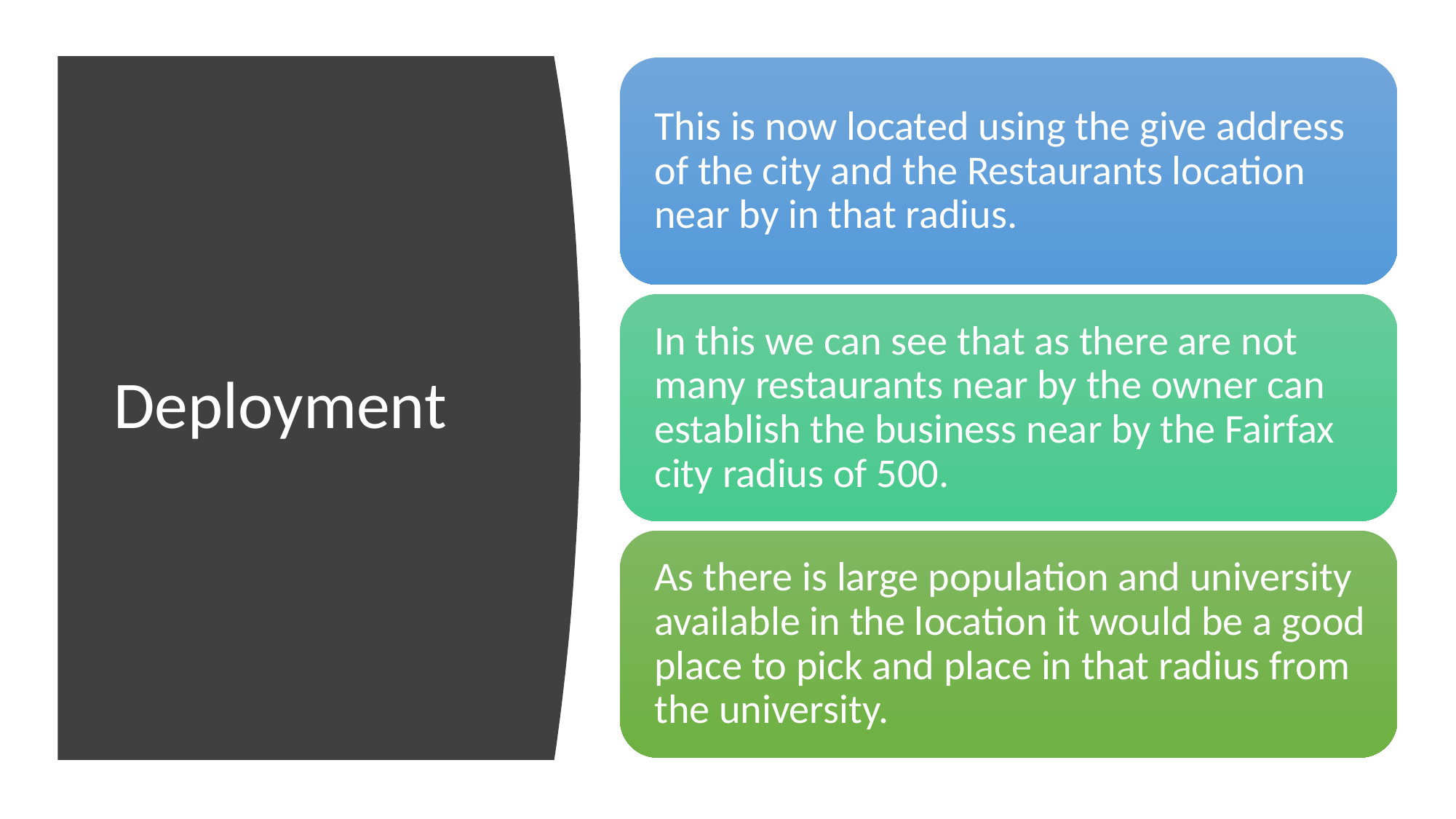

This is now located using the give address of the city and the Restaurants location near by in that radius.
In this we can see that as there are not many restaurants near by the owner can establish the business near by the Fairfax city radius of 500.
As there is large population and university available in the location it would be a good place to pick and place in that radius from the university.

# Deployment